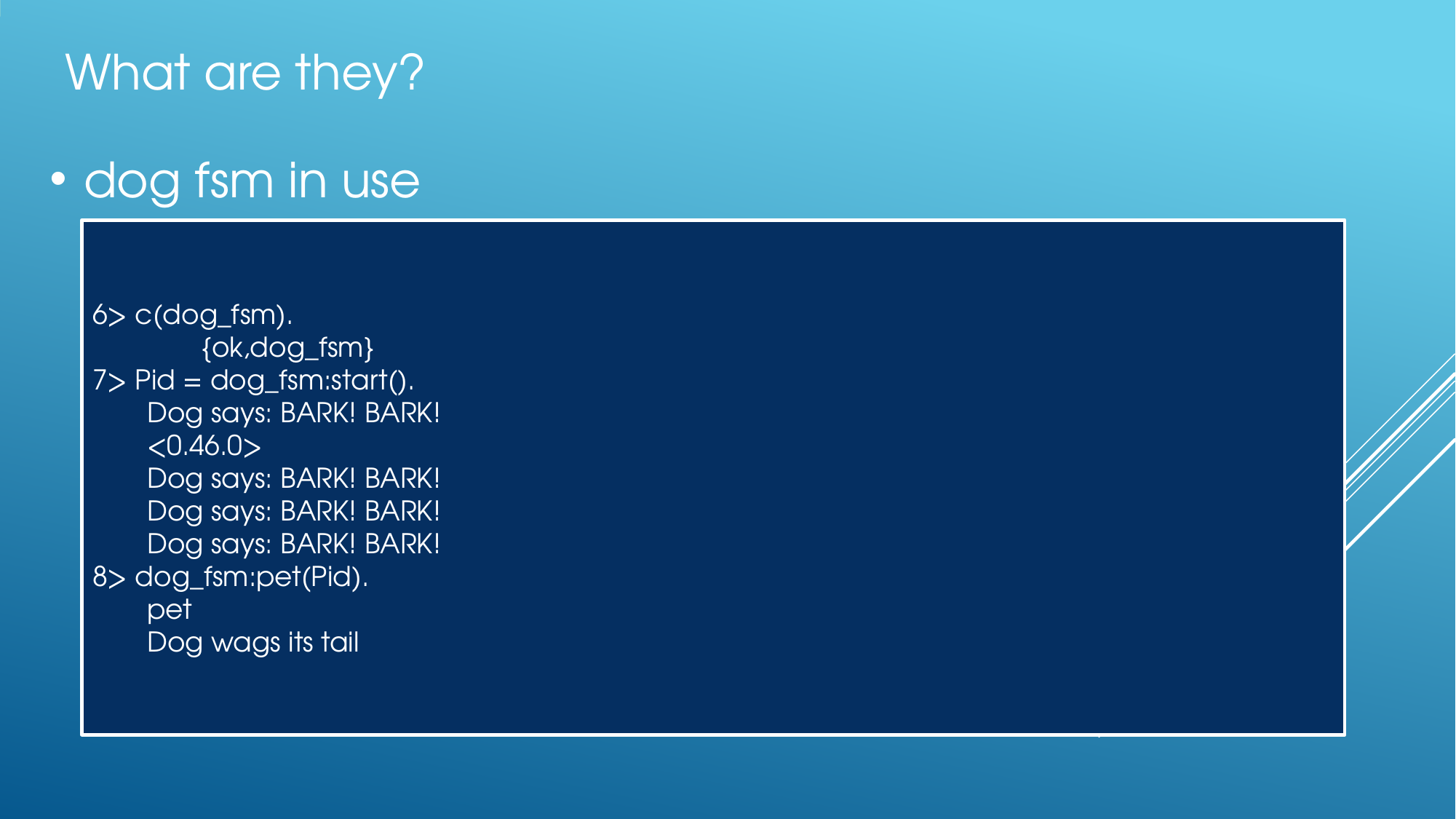

What are they?
dog fsm in use
6> c(dog_fsm).
	{ok,dog_fsm}
7> Pid = dog_fsm:start().
Dog says: BARK! BARK!
<0.46.0>
Dog says: BARK! BARK!
Dog says: BARK! BARK!
Dog says: BARK! BARK!
8> dog_fsm:pet(Pid).
pet
Dog wags its tail